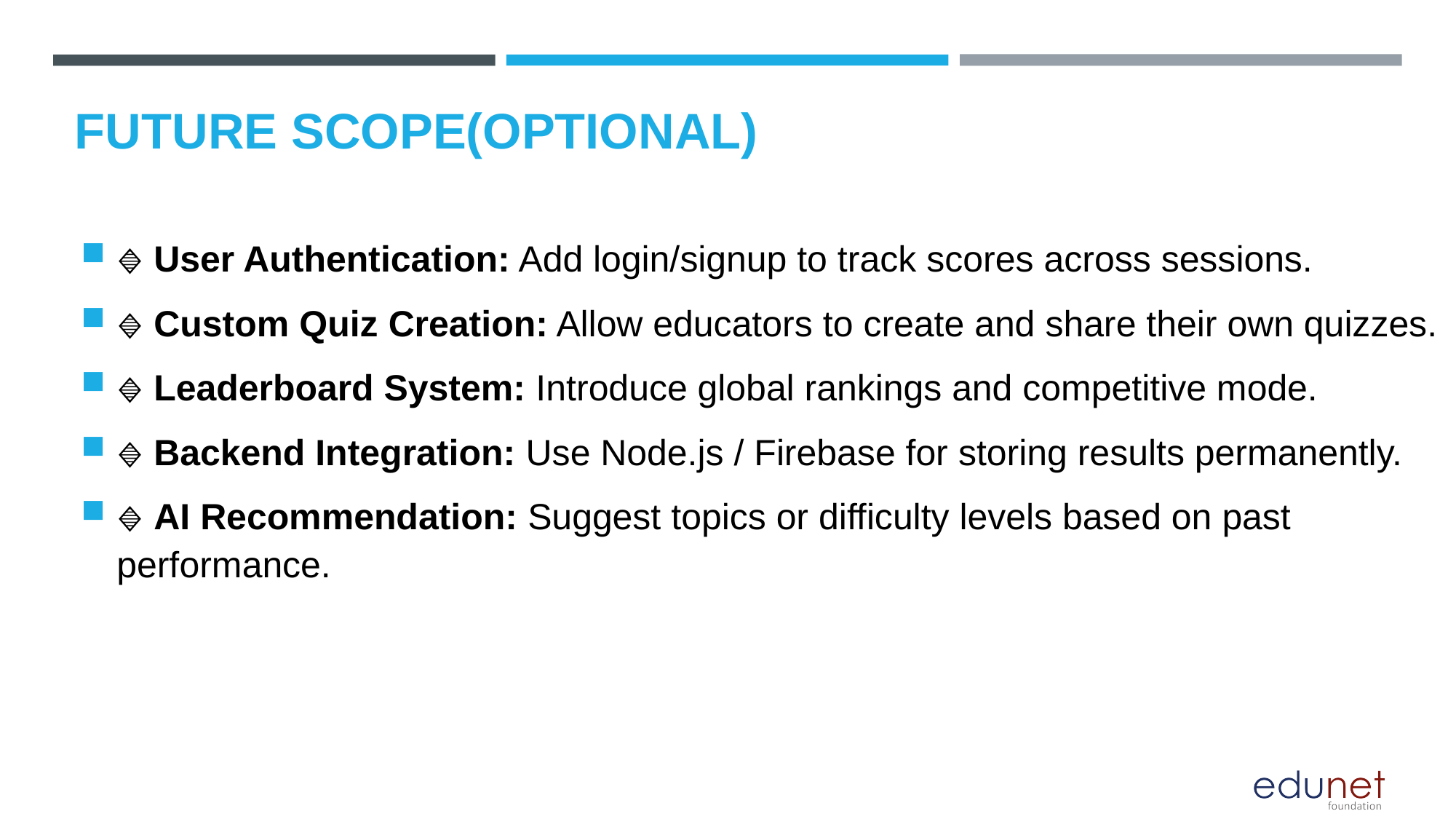

Future scope(Optional)
🔹 User Authentication: Add login/signup to track scores across sessions.
🔹 Custom Quiz Creation: Allow educators to create and share their own quizzes.
🔹 Leaderboard System: Introduce global rankings and competitive mode.
🔹 Backend Integration: Use Node.js / Firebase for storing results permanently.
🔹 AI Recommendation: Suggest topics or difficulty levels based on past performance.